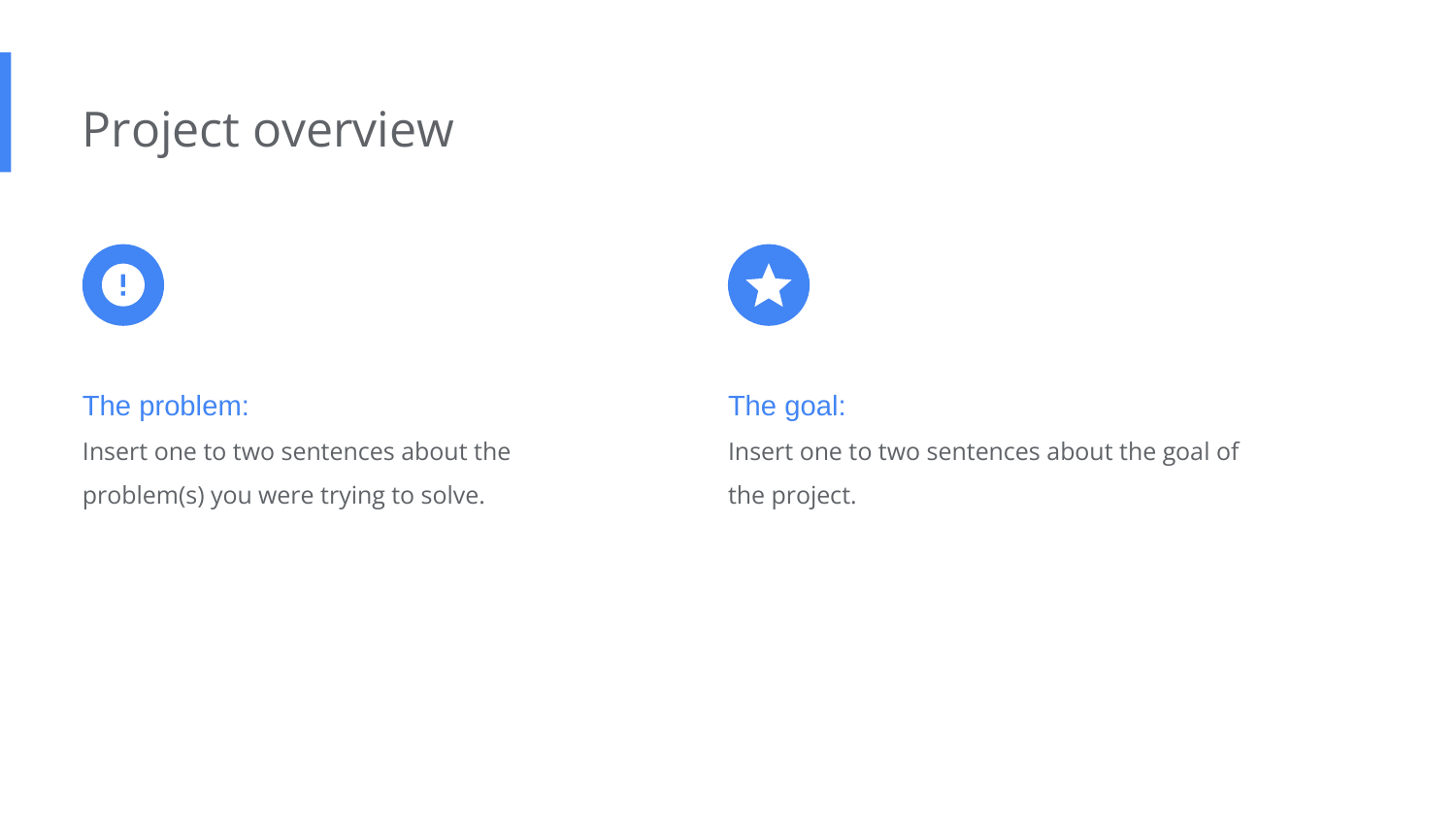

Project overview

The problem:
Insert one to two sentences about the problem(s) you were trying to solve.
The goal:
Insert one to two sentences about the goal of the project.